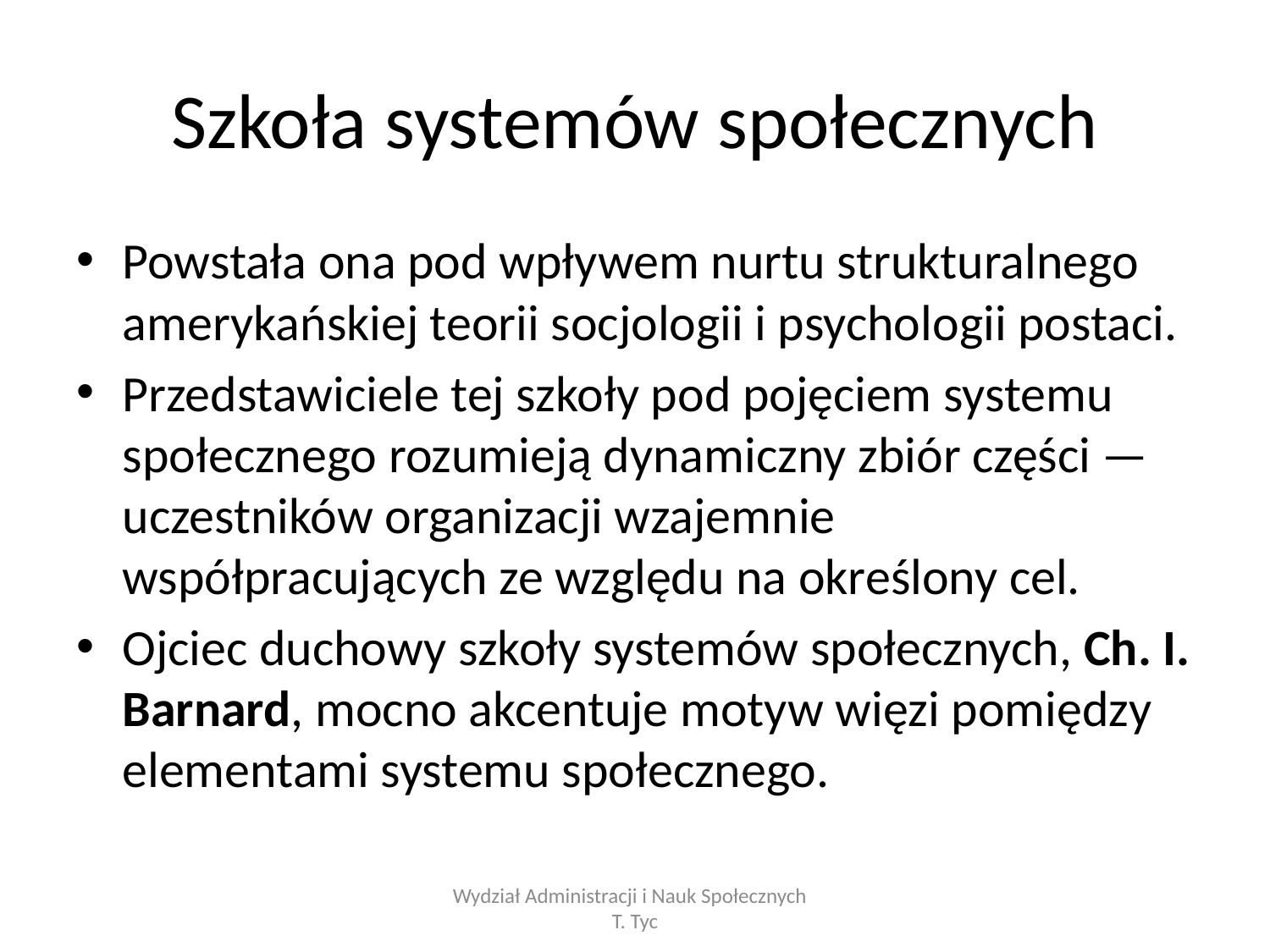

# Szkoła systemów społecznych
Powstała ona pod wpływem nurtu strukturalnego amerykańskiej teorii socjologii i psychologii postaci.
Przedstawiciele tej szkoły pod pojęciem systemu społecznego rozumieją dynamiczny zbiór części — uczestników organizacji wzajemnie współpracujących ze względu na określony cel.
Ojciec duchowy szkoły systemów społecznych, Ch. I. Barnard, mocno akcentuje motyw więzi pomiędzy elementami systemu społecznego.
Wydział Administracji i Nauk Społecznych   T. Tyc